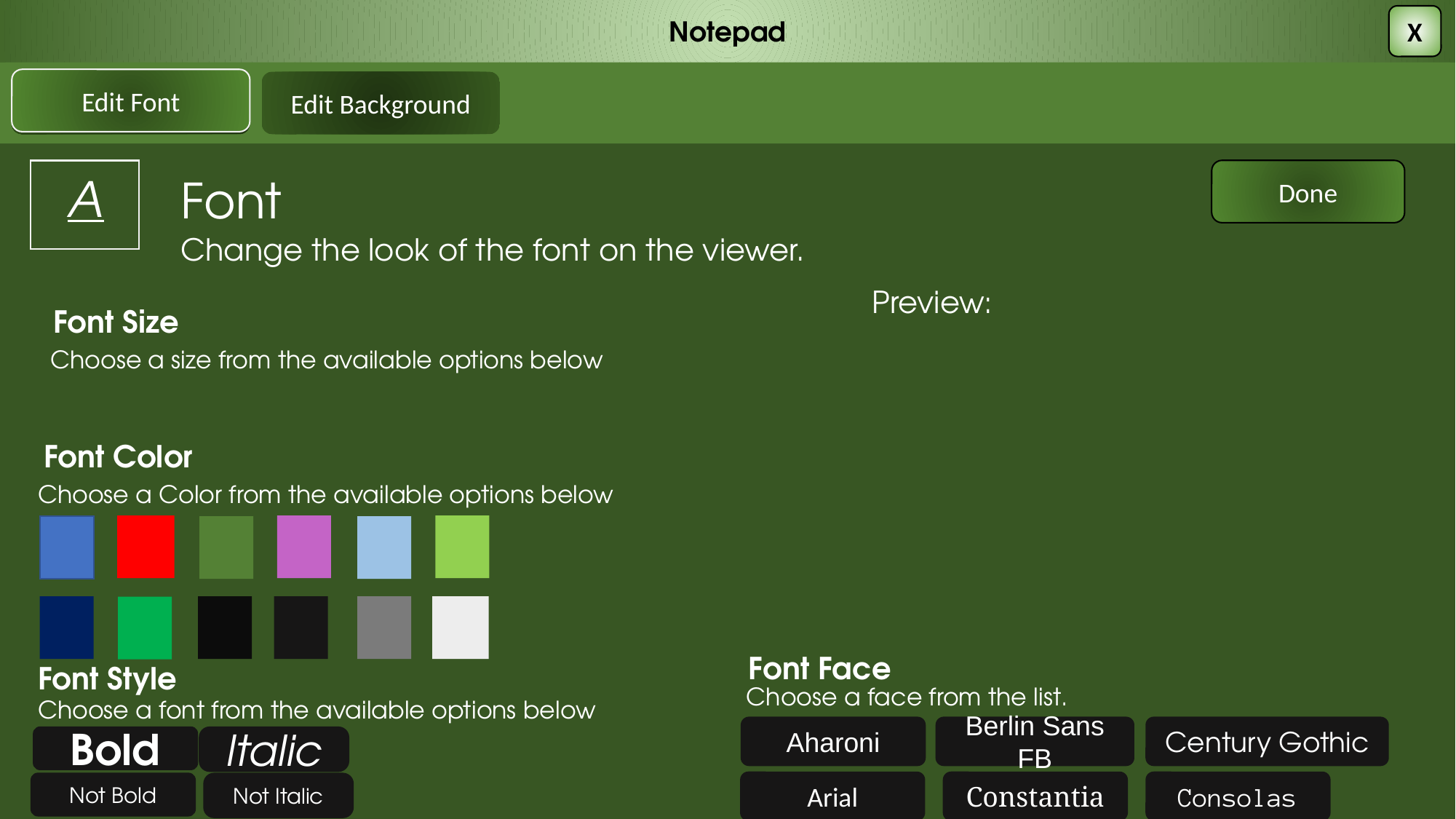

Notepad
X

Edit Font
Edit Font
Edit Background
Done

A
Font
Change the look of the font on the viewer.
Preview:
Font Size
Choose a size from the available options below
Font Color
Choose a Color from the available options below

Font Face
Font Style
Choose a face from the list.
Choose a font from the available options below
Century Gothic
Aharoni
Berlin Sans FB
Bold
Italic
Constantia
Consolas
Arial
Not Bold
Not Italic